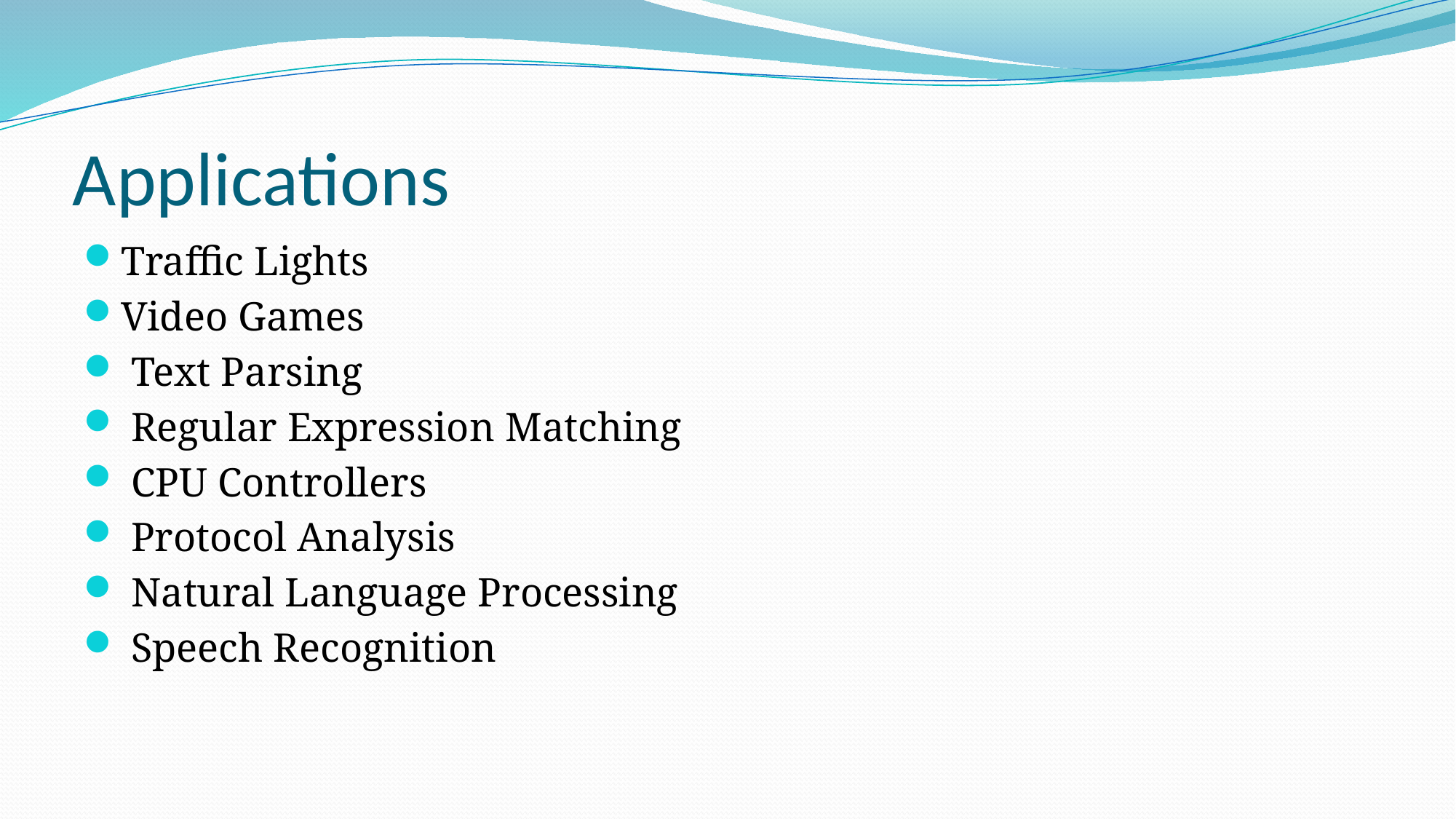

# Applications
Traffic Lights
Video Games
 Text Parsing
 Regular Expression Matching
 CPU Controllers
 Protocol Analysis
 Natural Language Processing
 Speech Recognition